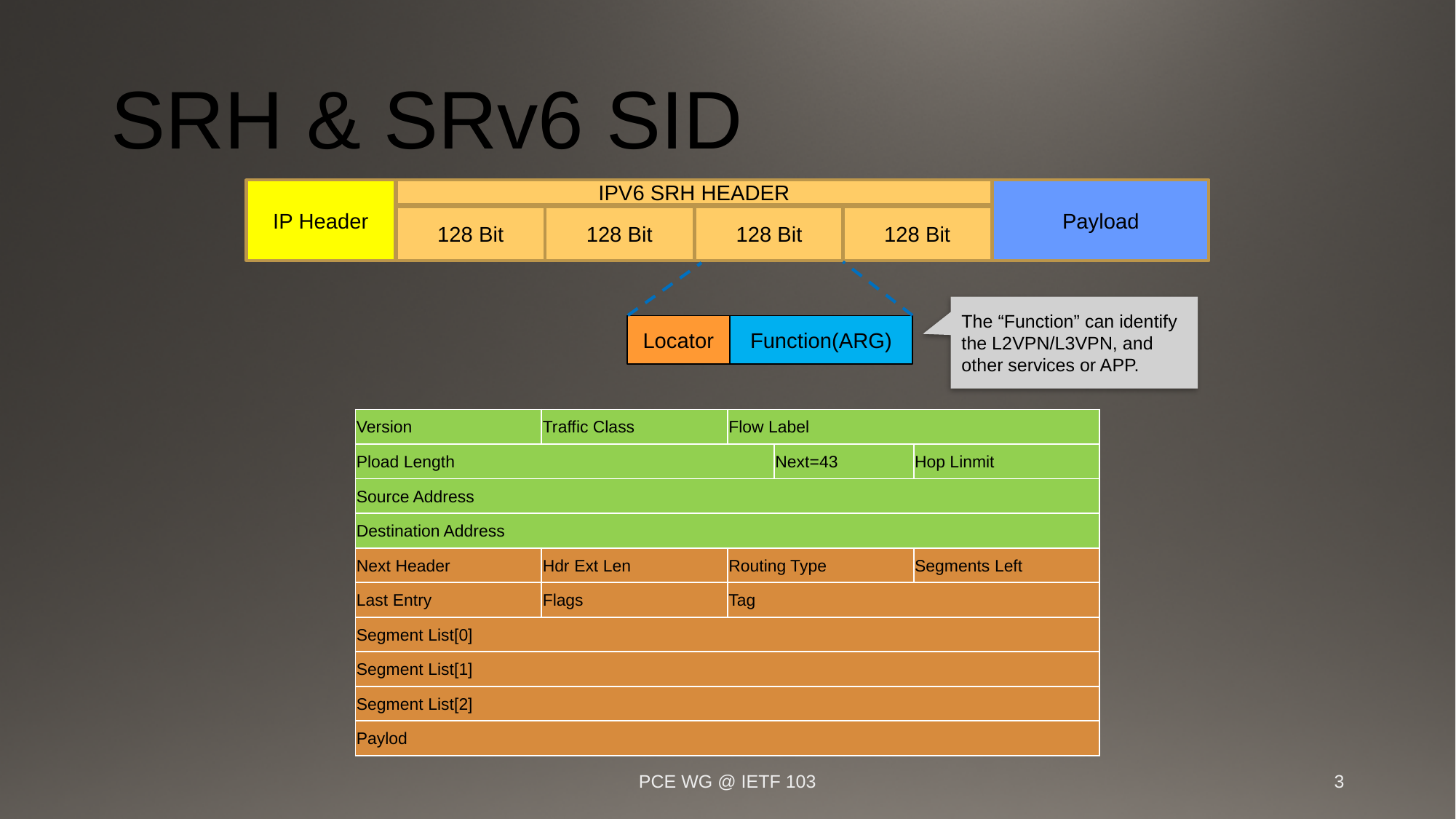

# SRH & SRv6 SID
IPV6 SRH HEADER
Payload
IP Header
128 Bit
128 Bit
128 Bit
128 Bit
The “Function” can identify the L2VPN/L3VPN, and other services or APP.
Locator
Function(ARG)
| Version | Traffic Class | Flow Label |  |  |
| --- | --- | --- | --- | --- |
| Pload Length |  |  | Next=43 | Hop Linmit |
| Source Address |  |  |  |  |
| Destination Address |  |  |  |  |
| Next Header | Hdr Ext Len | Routing Type |  | Segments Left |
| Last Entry | Flags | Tag |  |  |
| Segment List[0] |  |  |  |  |
| Segment List[1] |  |  |  |  |
| Segment List[2] |  |  |  |  |
| Paylod |  |  |  |  |
PCE WG @ IETF 103
3